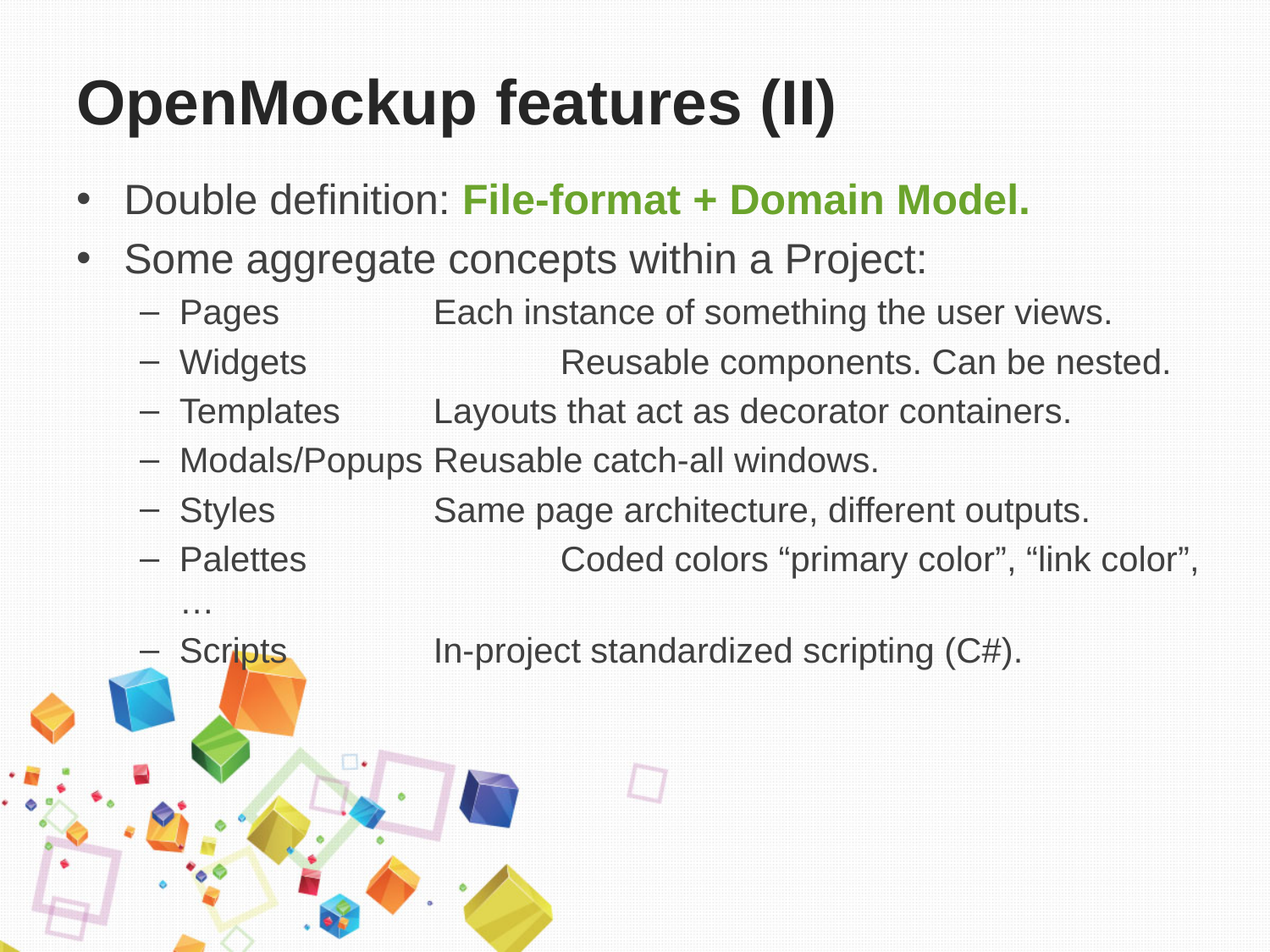

# OpenMockup features (II)
Double definition: File-format + Domain Model.
Some aggregate concepts within a Project:
Pages		Each instance of something the user views.
Widgets		Reusable components. Can be nested.
Templates	Layouts that act as decorator containers.
Modals/Popups	Reusable catch-all windows.
Styles		Same page architecture, different outputs.
Palettes		Coded colors “primary color”, “link color”, …
Scripts		In-project standardized scripting (C#).